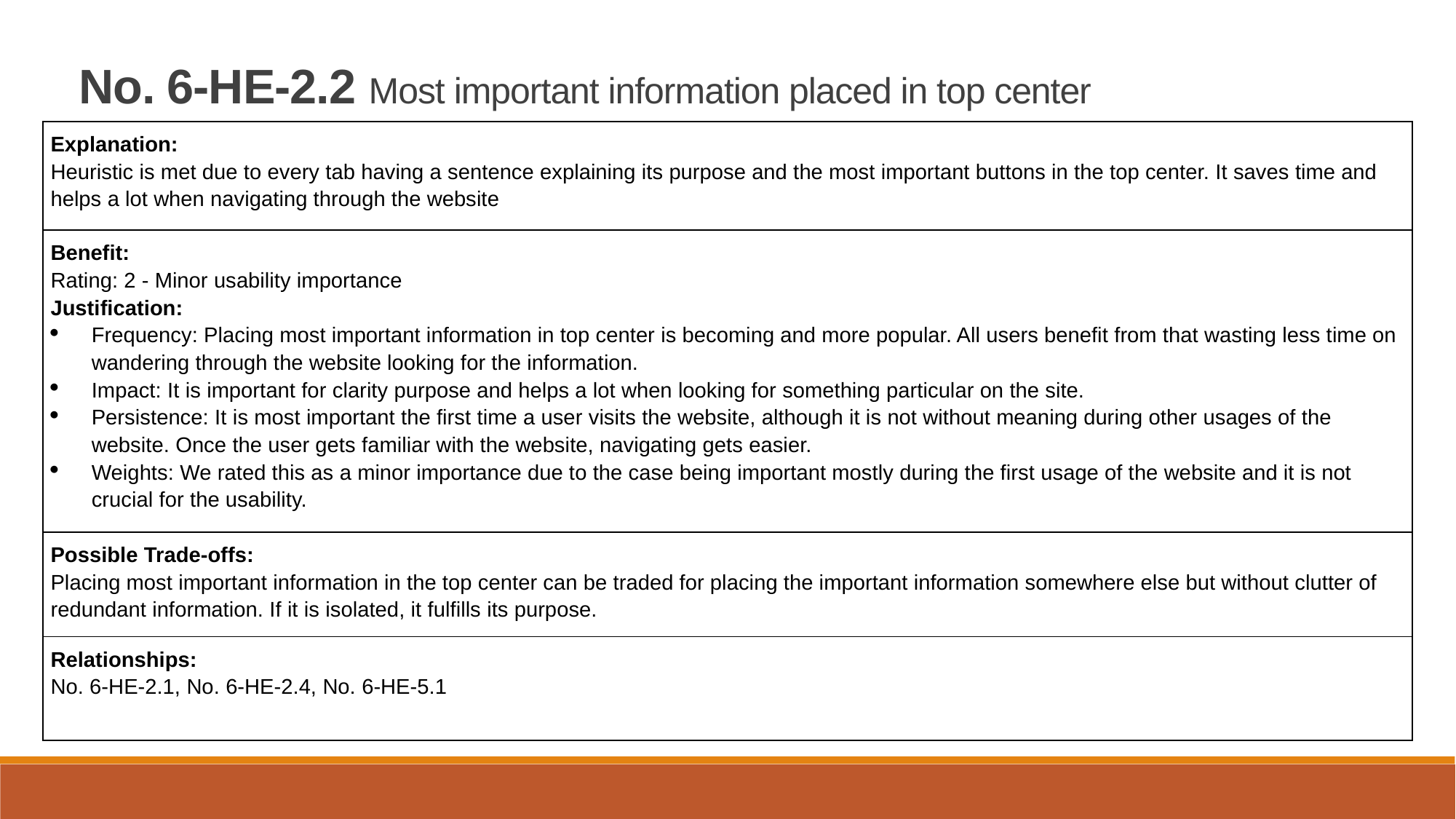

No. 6-HE-2.2 Most important information placed in top center

| Explanation: Heuristic is met due to every tab having a sentence explaining its purpose and the most important buttons in the top center. It saves time and helps a lot when navigating through the website |
| --- |
| Benefit: Rating: 2 - Minor usability importance Justification: Frequency: Placing most important information in top center is becoming and more popular. All users benefit from that wasting less time on wandering through the website looking for the information. Impact: It is important for clarity purpose and helps a lot when looking for something particular on the site. Persistence: It is most important the first time a user visits the website, although it is not without meaning during other usages of the website. Once the user gets familiar with the website, navigating gets easier. Weights: We rated this as a minor importance due to the case being important mostly during the first usage of the website and it is not crucial for the usability. |
| Possible Trade-offs: Placing most important information in the top center can be traded for placing the important information somewhere else but without clutter of redundant information. If it is isolated, it fulfills its purpose. |
| Relationships: No. 6-HE-2.1, No. 6-HE-2.4, No. 6-HE-5.1 |